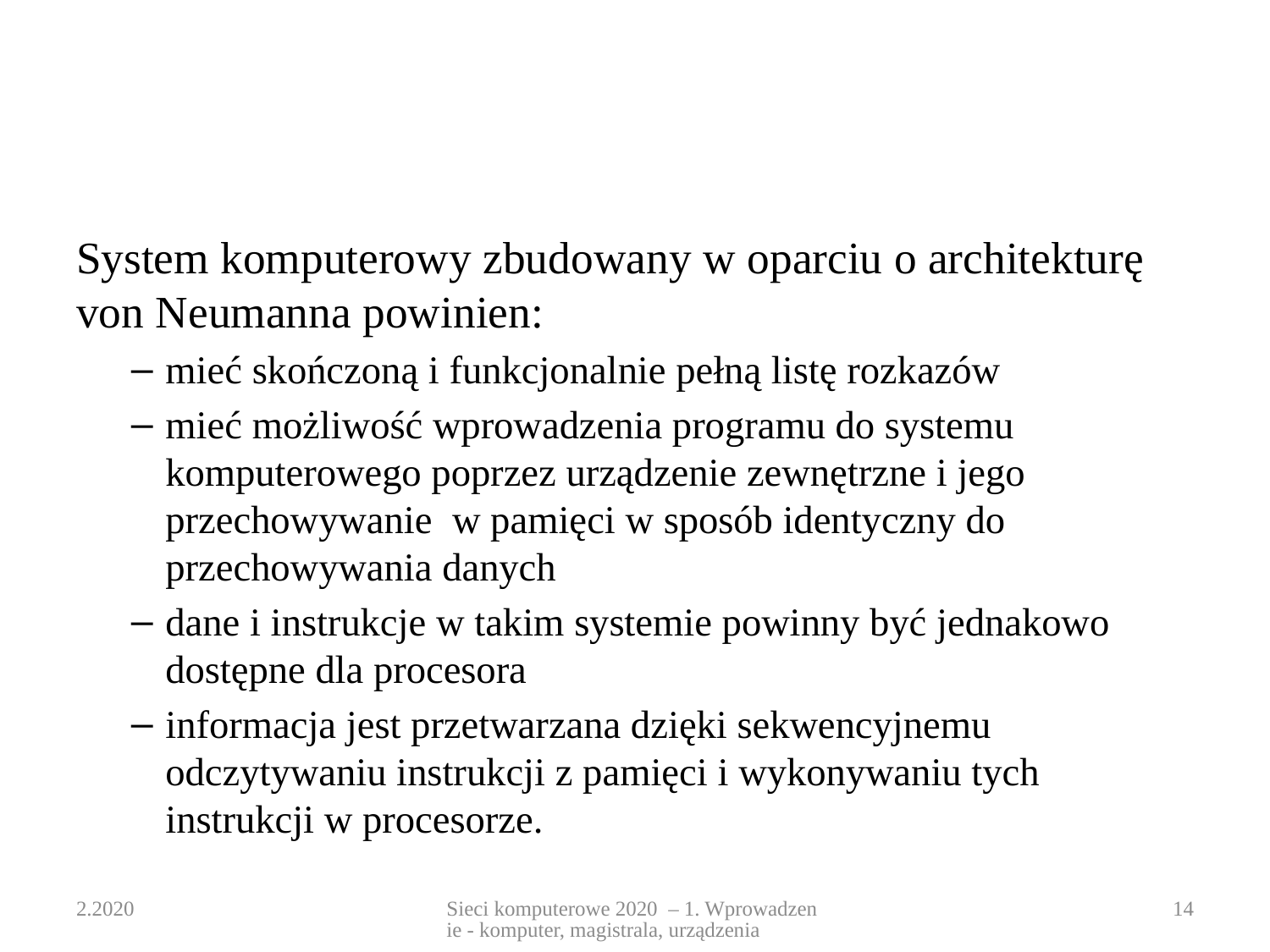

#
System komputerowy zbudowany w oparciu o architekturę von Neumanna powinien:
mieć skończoną i funkcjonalnie pełną listę rozkazów
mieć możliwość wprowadzenia programu do systemu komputerowego poprzez urządzenie zewnętrzne i jego przechowywanie  w pamięci w sposób identyczny do przechowywania danych
dane i instrukcje w takim systemie powinny być jednakowo dostępne dla procesora
informacja jest przetwarzana dzięki sekwencyjnemu odczytywaniu instrukcji z pamięci i wykonywaniu tych instrukcji w procesorze.

2.2020
Sieci komputerowe 2020  – 1. Wprowadzenie - komputer, magistrala, urządzenia
14